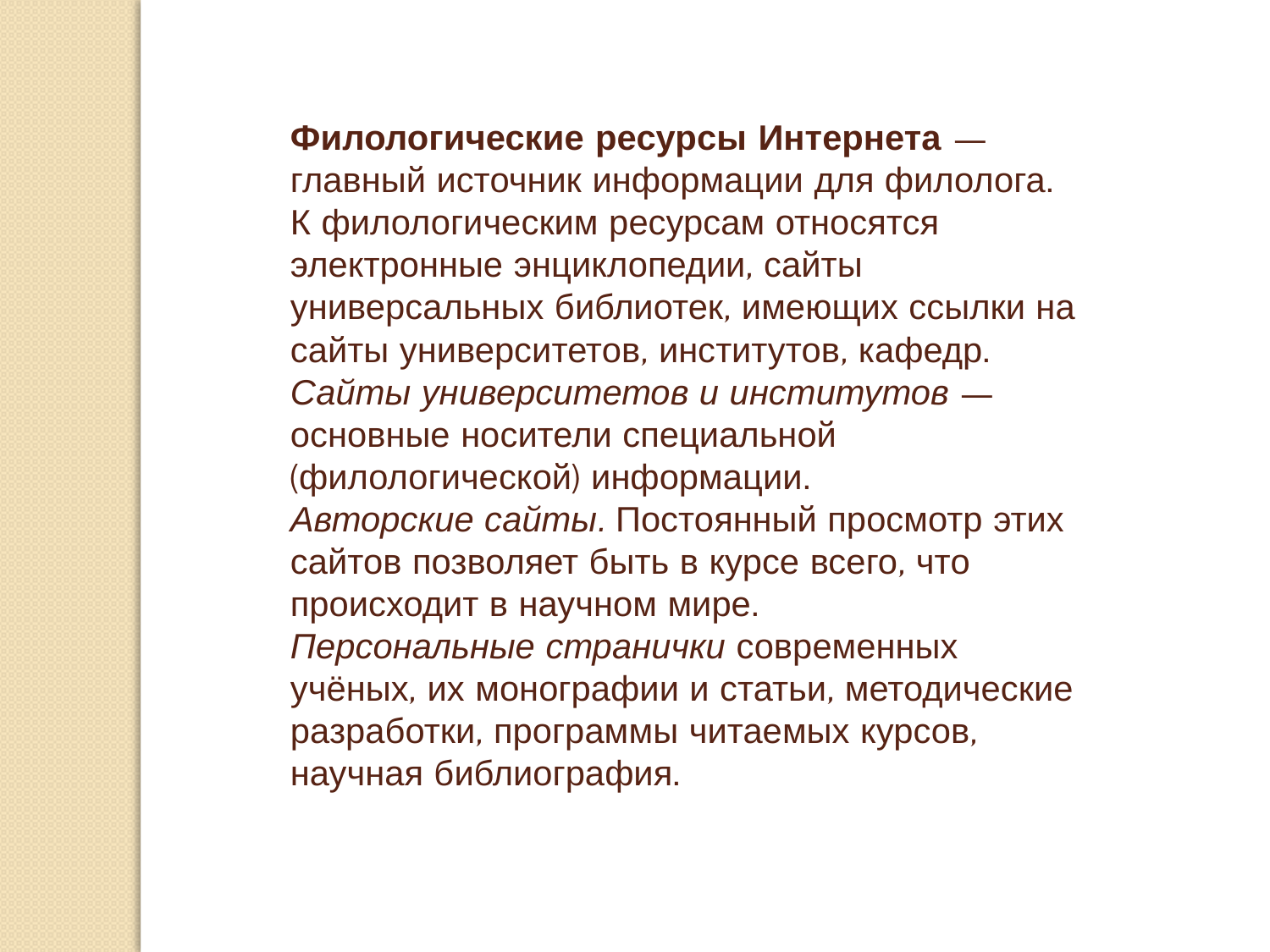

Филологические ресурсы Интернета —
главный источник информации для филолога. К филологическим ресурсам относятся электронные энциклопедии, сайты универсальных библиотек, имеющих ссылки на сайты университетов, институтов, кафедр.
Сайты университетов и институтов — основные носители специальной (филологической) информации.
Авторские сайты. Постоянный просмотр этих сайтов позволяет быть в курсе всего, что происходит в научном мире.
Персональные странички современных учёных, их монографии и статьи, методические разработки, программы читаемых курсов, научная библиография.